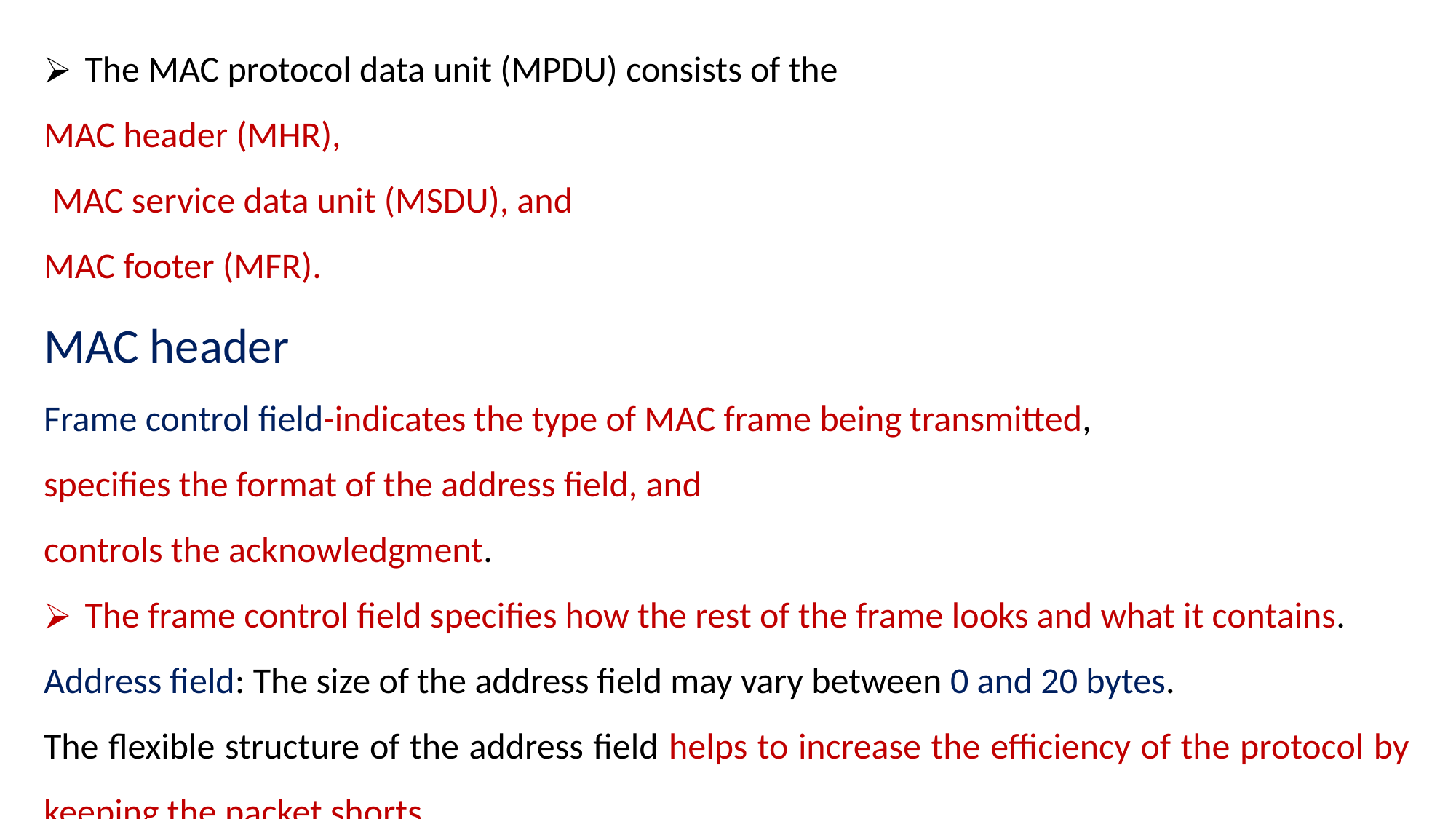

The MAC protocol data unit (MPDU) consists of the
MAC header (MHR),
 MAC service data unit (MSDU), and
MAC footer (MFR).
MAC header
Frame control field-indicates the type of MAC frame being transmitted,
specifies the format of the address field, and
controls the acknowledgment.
The frame control field specifies how the rest of the frame looks and what it contains.
Address field: The size of the address field may vary between 0 and 20 bytes.
The flexible structure of the address field helps to increase the efficiency of the protocol by keeping the packet shorts.